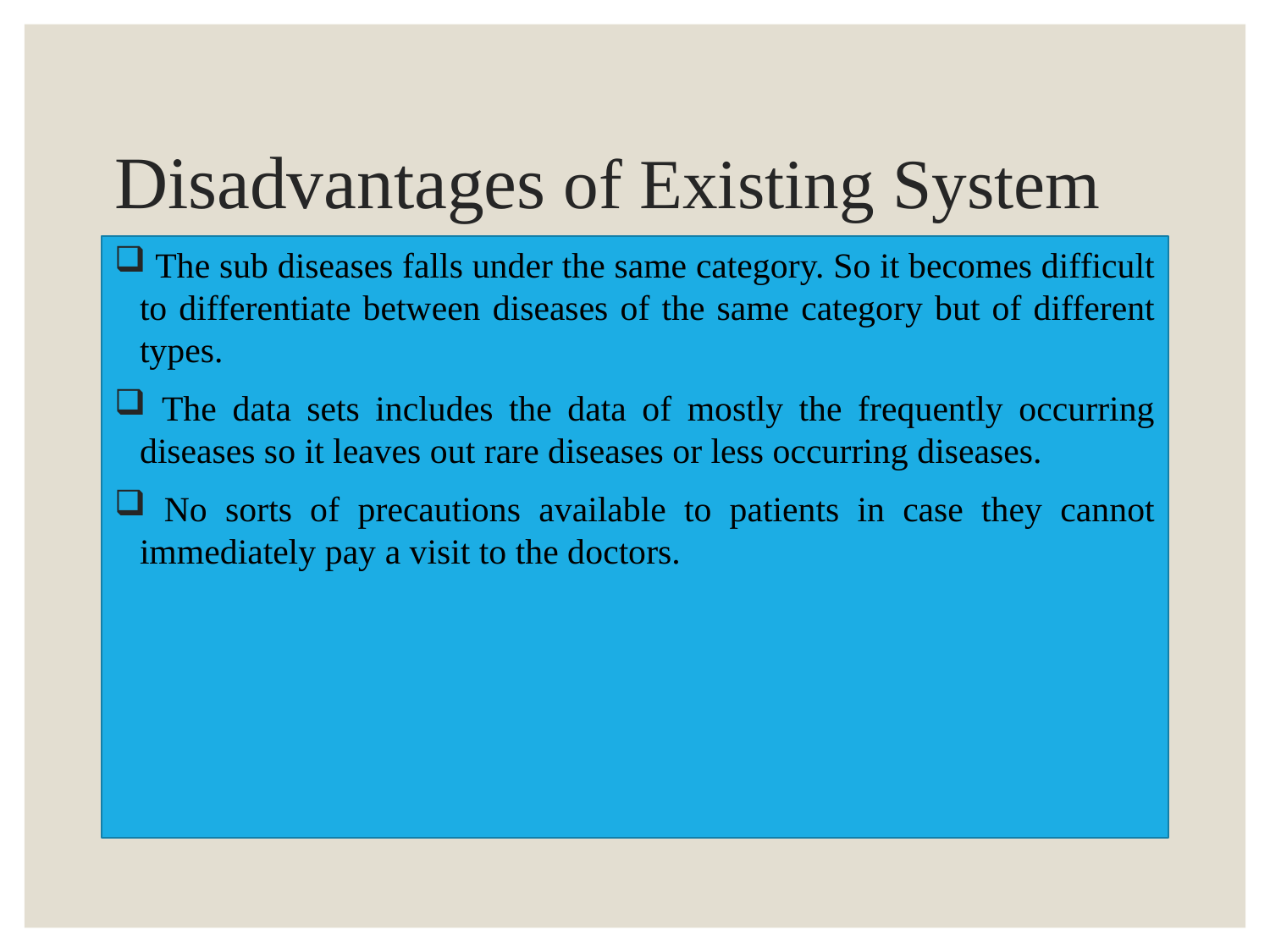

# Disadvantages of Existing System
 The sub diseases falls under the same category. So it becomes difficult to differentiate between diseases of the same category but of different types.
 The data sets includes the data of mostly the frequently occurring diseases so it leaves out rare diseases or less occurring diseases.
 No sorts of precautions available to patients in case they cannot immediately pay a visit to the doctors.